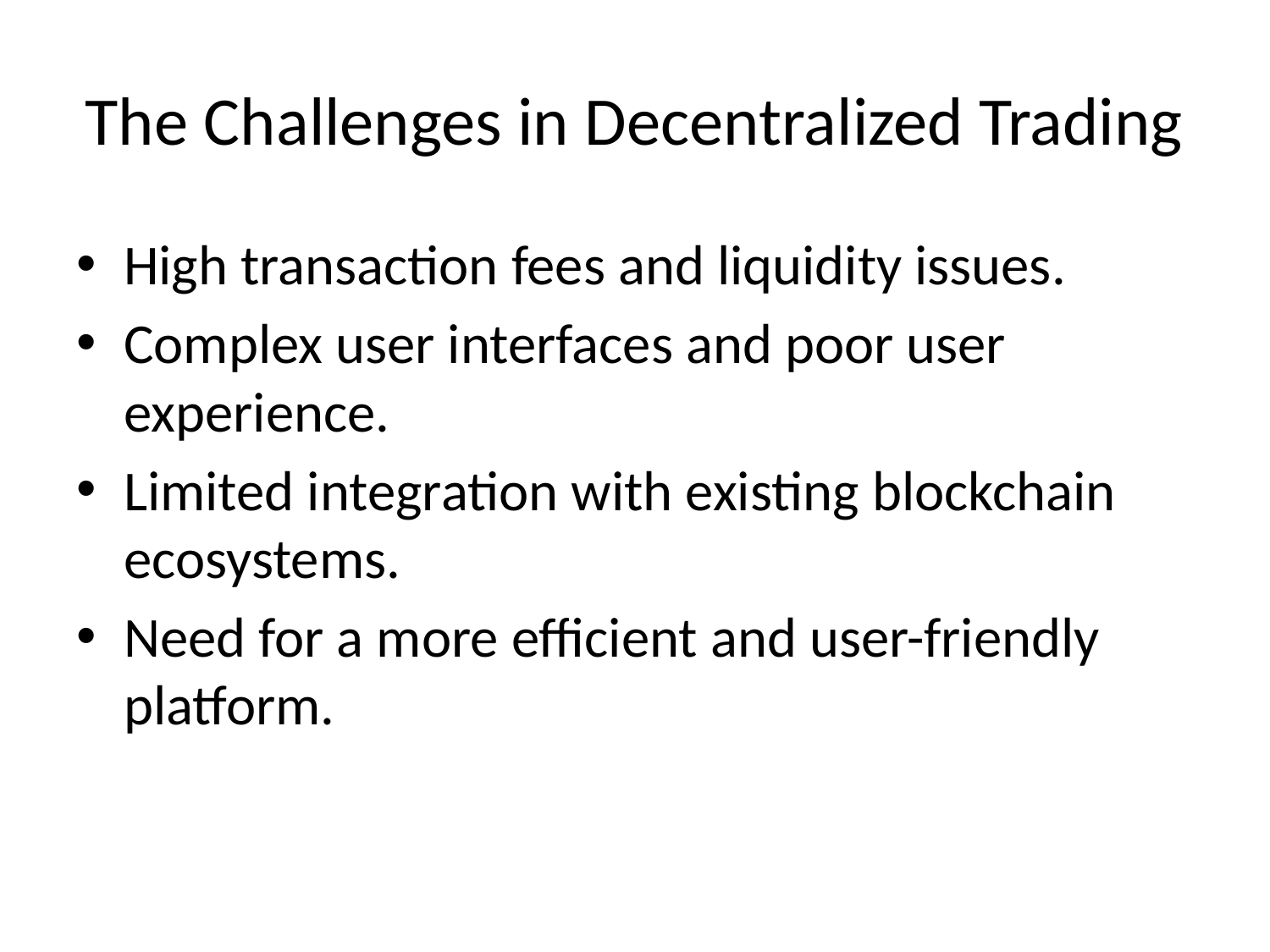

# The Challenges in Decentralized Trading
High transaction fees and liquidity issues.
Complex user interfaces and poor user experience.
Limited integration with existing blockchain ecosystems.
Need for a more efficient and user-friendly platform.